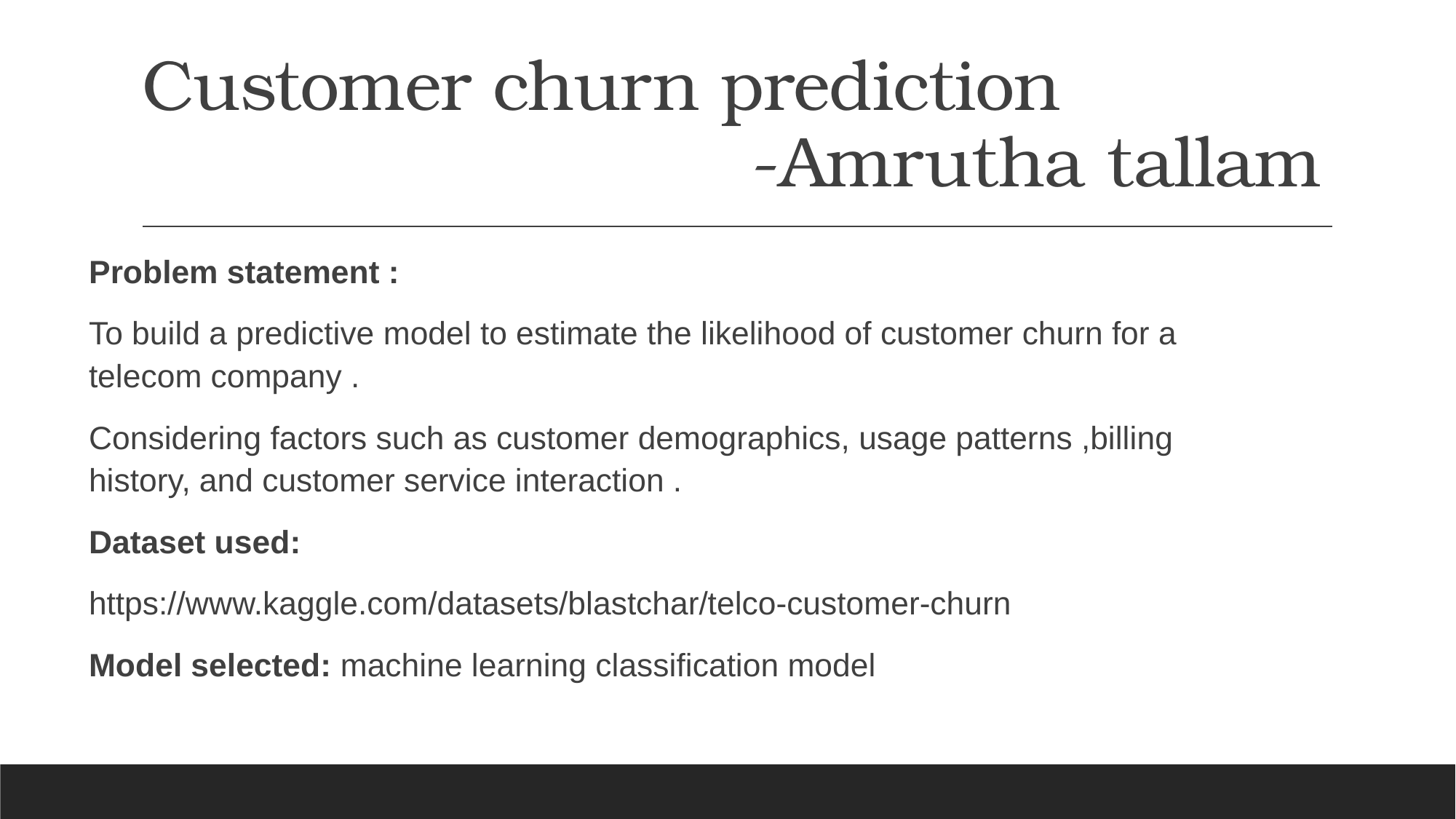

# Customer churn prediction -Amrutha tallam
Problem statement :
To build a predictive model to estimate the likelihood of customer churn for a telecom company .
Considering factors such as customer demographics, usage patterns ,billing history, and customer service interaction .
Dataset used:
https://www.kaggle.com/datasets/blastchar/telco-customer-churn
Model selected: machine learning classification model